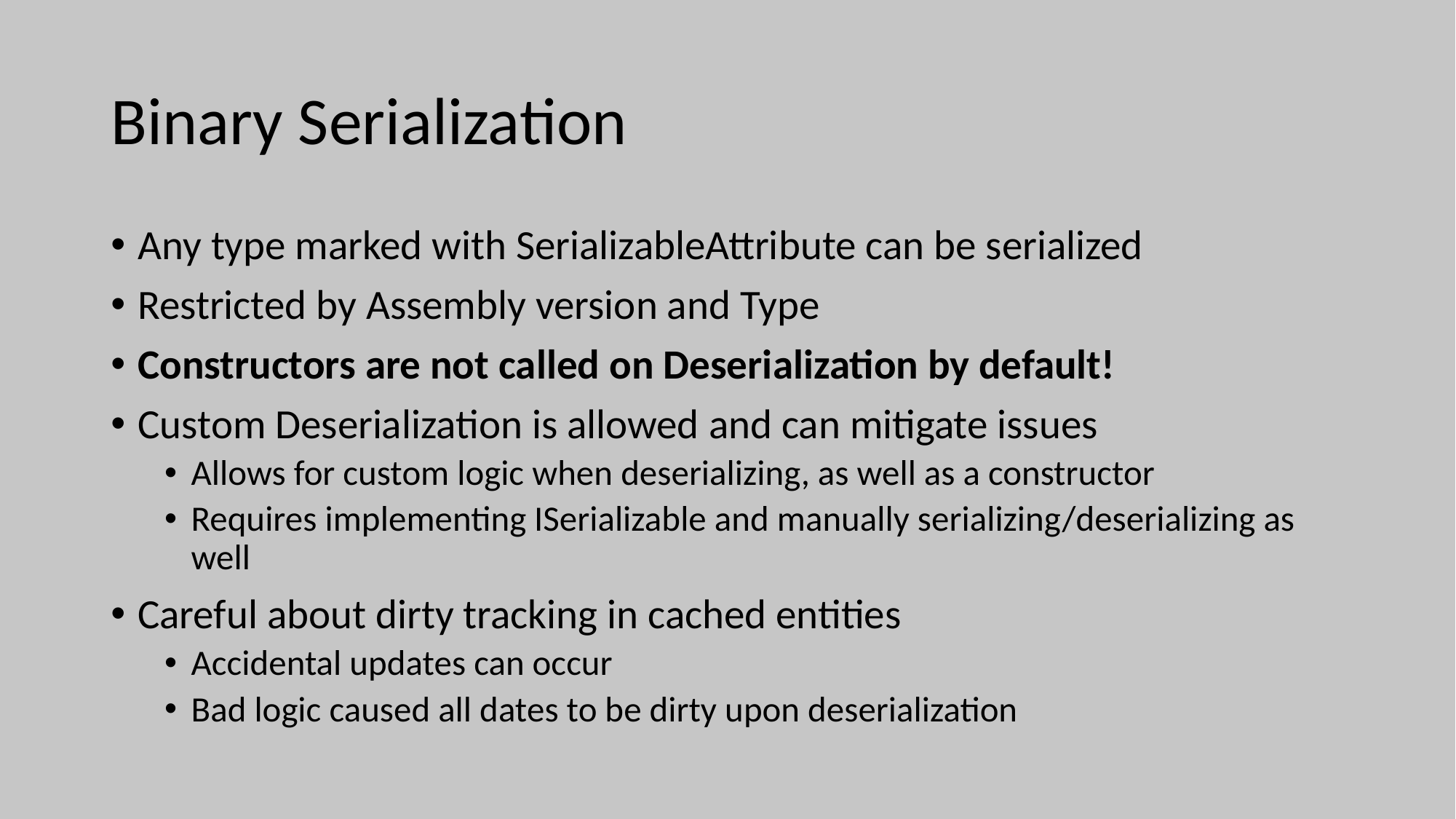

# Binary Serialization
Any type marked with SerializableAttribute can be serialized
Restricted by Assembly version and Type
Constructors are not called on Deserialization by default!
Custom Deserialization is allowed and can mitigate issues
Allows for custom logic when deserializing, as well as a constructor
Requires implementing ISerializable and manually serializing/deserializing as well
Careful about dirty tracking in cached entities
Accidental updates can occur
Bad logic caused all dates to be dirty upon deserialization